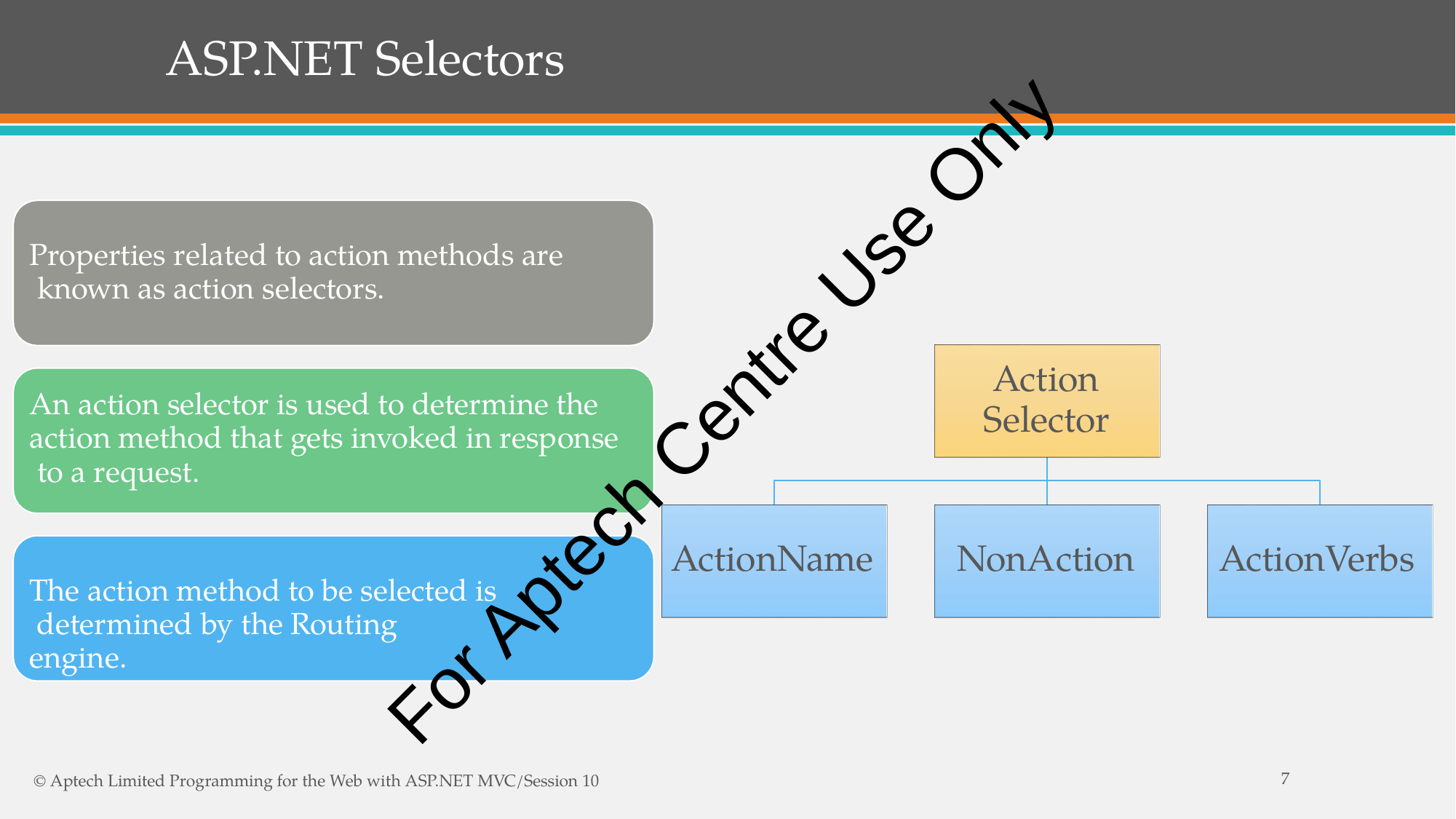

# ASP.NET Selectors

Properties related to action methods are  known as action selectors.

Action  Selector

For Aptech Centre Use Only
An action selector is used to determine the  action method that gets invoked in response  to a request.

ActionName
NonAction
ActionVerbs

The action method to be selected is  determined by the Routing engine.
7
© Aptech Limited Programming for the Web with ASP.NET MVC/Session 10